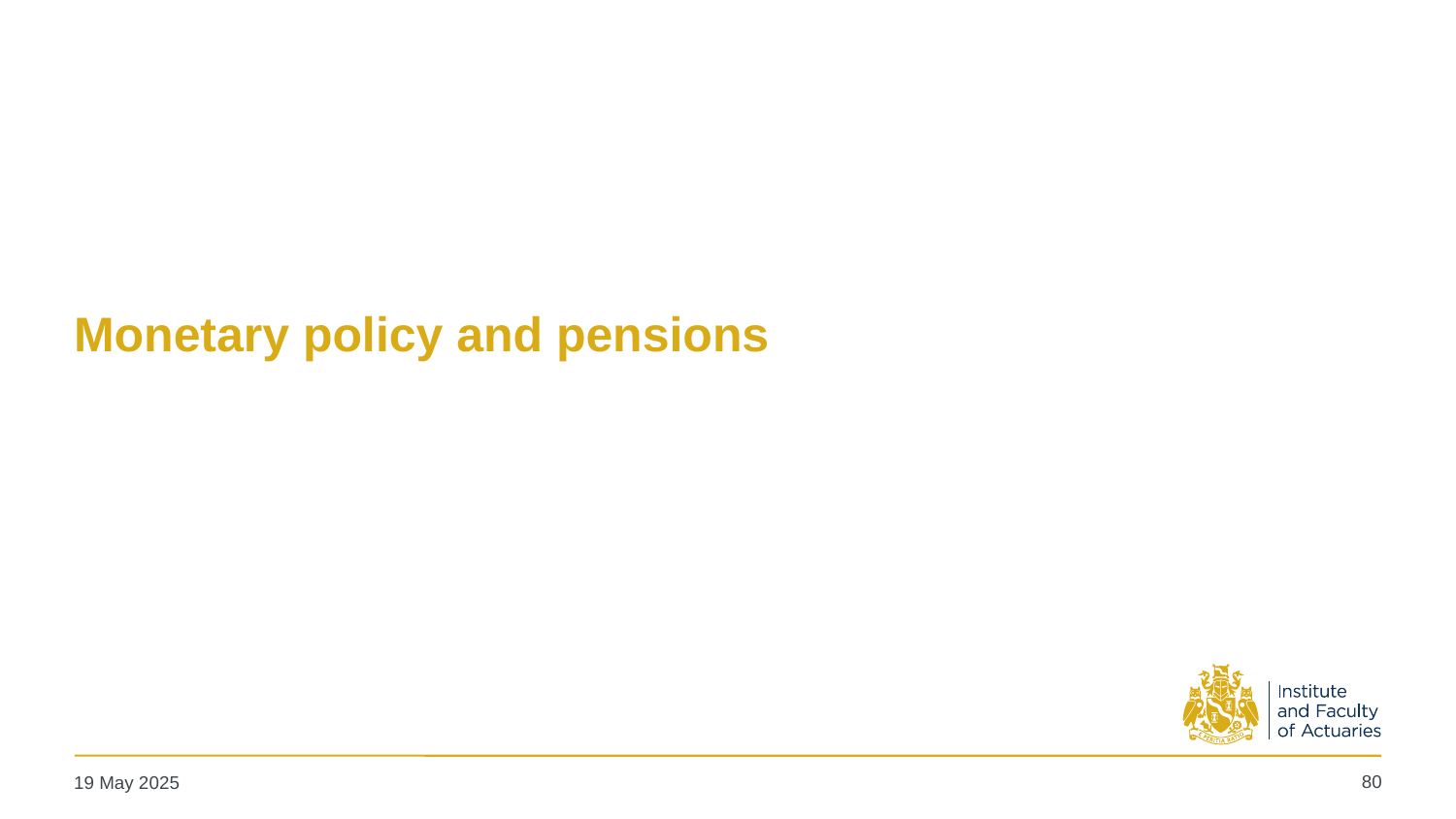

Monetary policy and pensions
80
19 May 2025